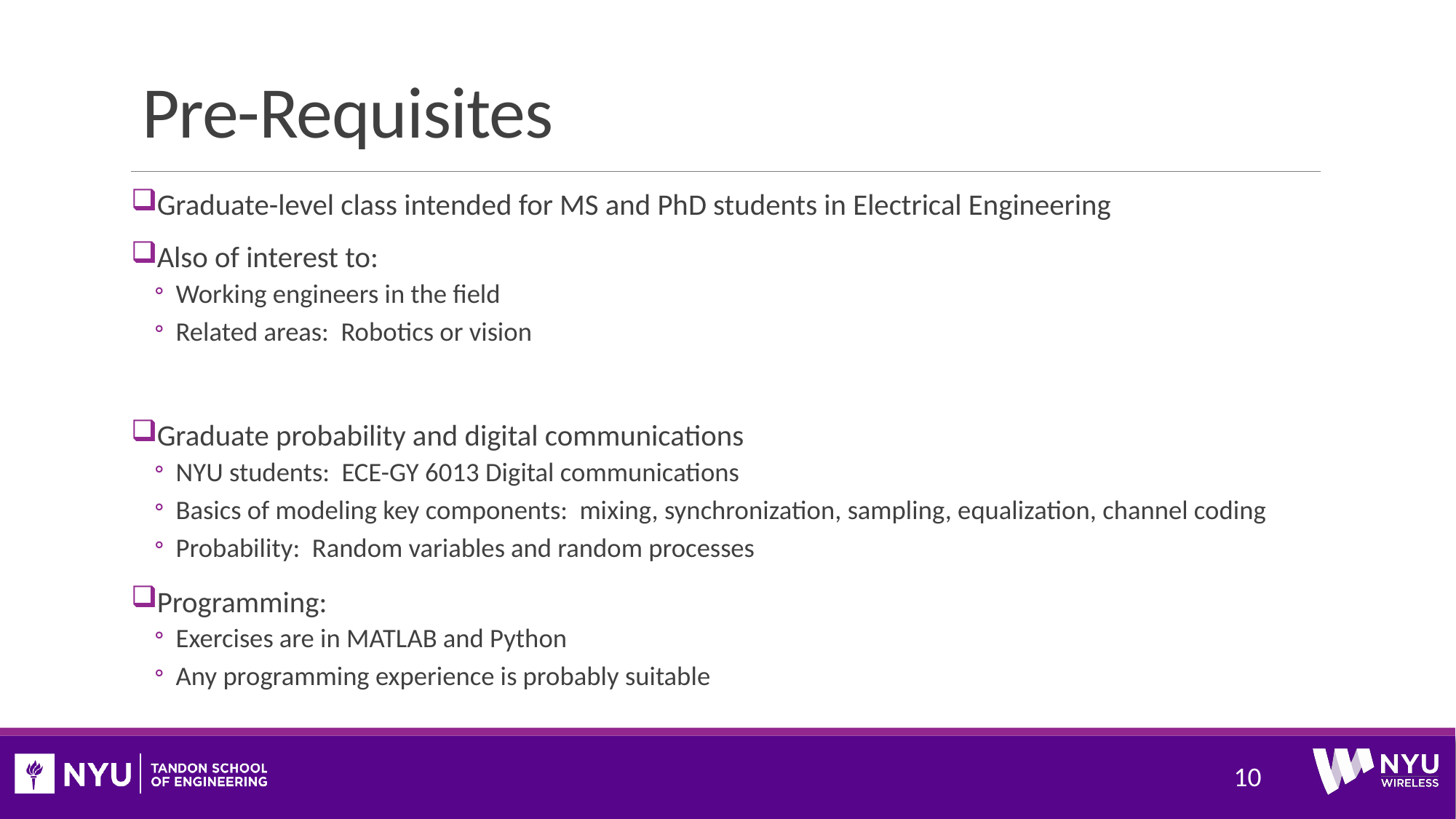

# Pre-Requisites
Graduate-level class intended for MS and PhD students in Electrical Engineering
Also of interest to:
Working engineers in the field
Related areas:  Robotics or vision

Graduate probability and digital communications
NYU students:  ECE-GY 6013 Digital communications
Basics of modeling key components:  mixing, synchronization, sampling, equalization, channel coding
Probability:  Random variables and random processes
Programming:
Exercises are in MATLAB and Python
Any programming experience is probably suitable

10